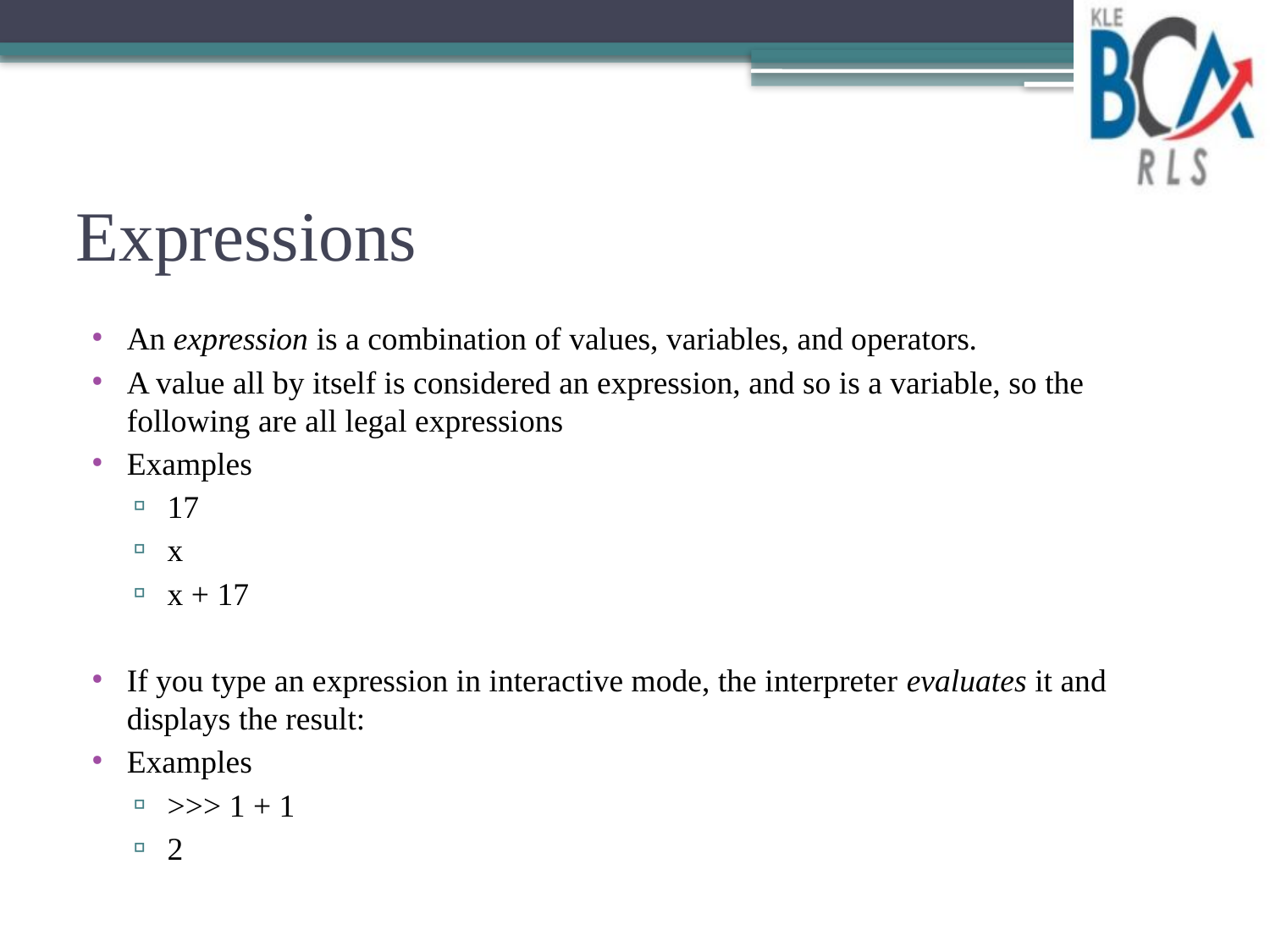

# Expressions
An expression is a combination of values, variables, and operators.
A value all by itself is considered an expression, and so is a variable, so the following are all legal expressions
Examples
17
x
x + 17

If you type an expression in interactive mode, the interpreter evaluates it and displays the result:
Examples
>>> 1 + 1
2